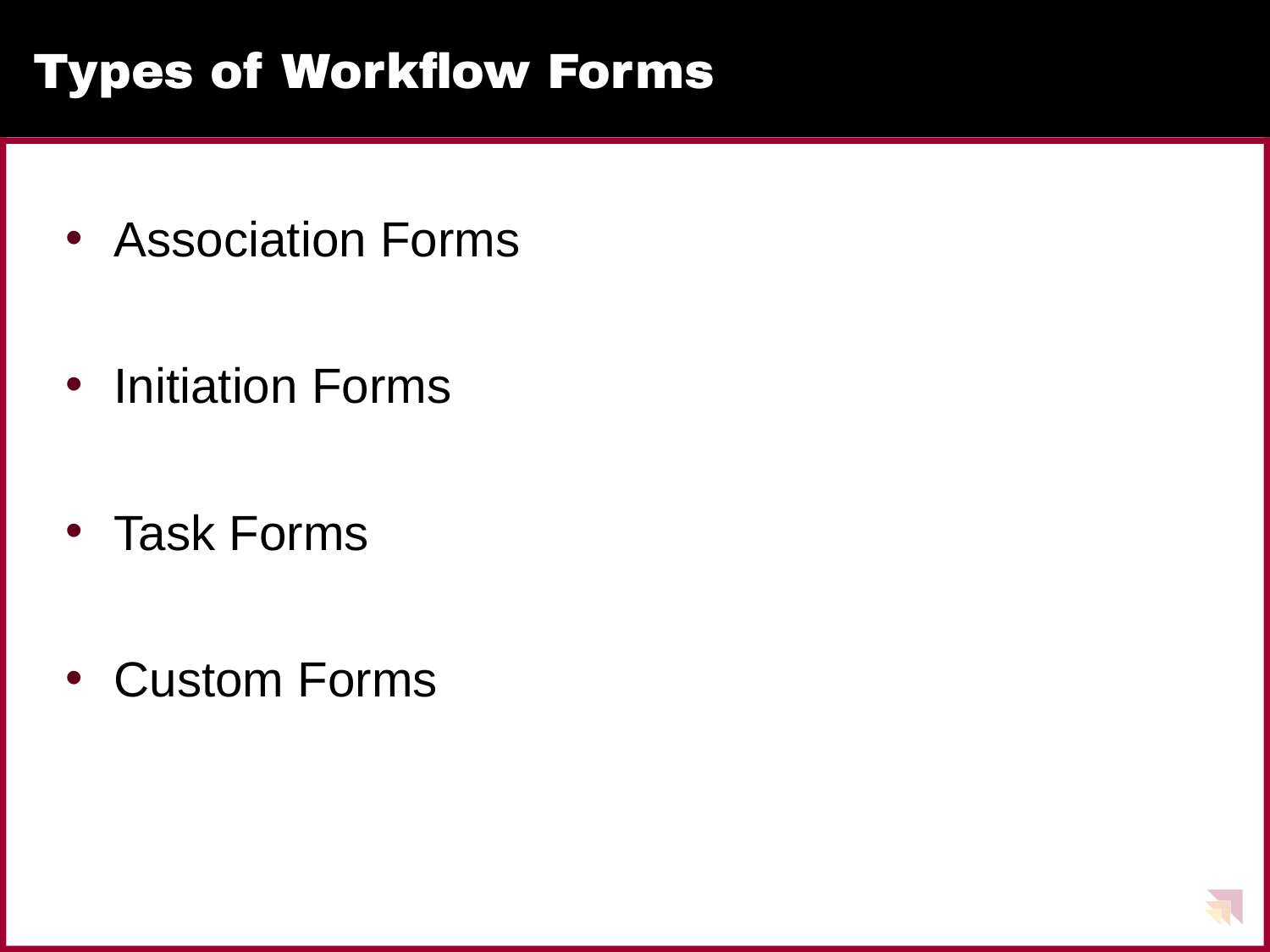

# Types of Workflow Forms
Association Forms

Initiation Forms

Task Forms

Custom Forms